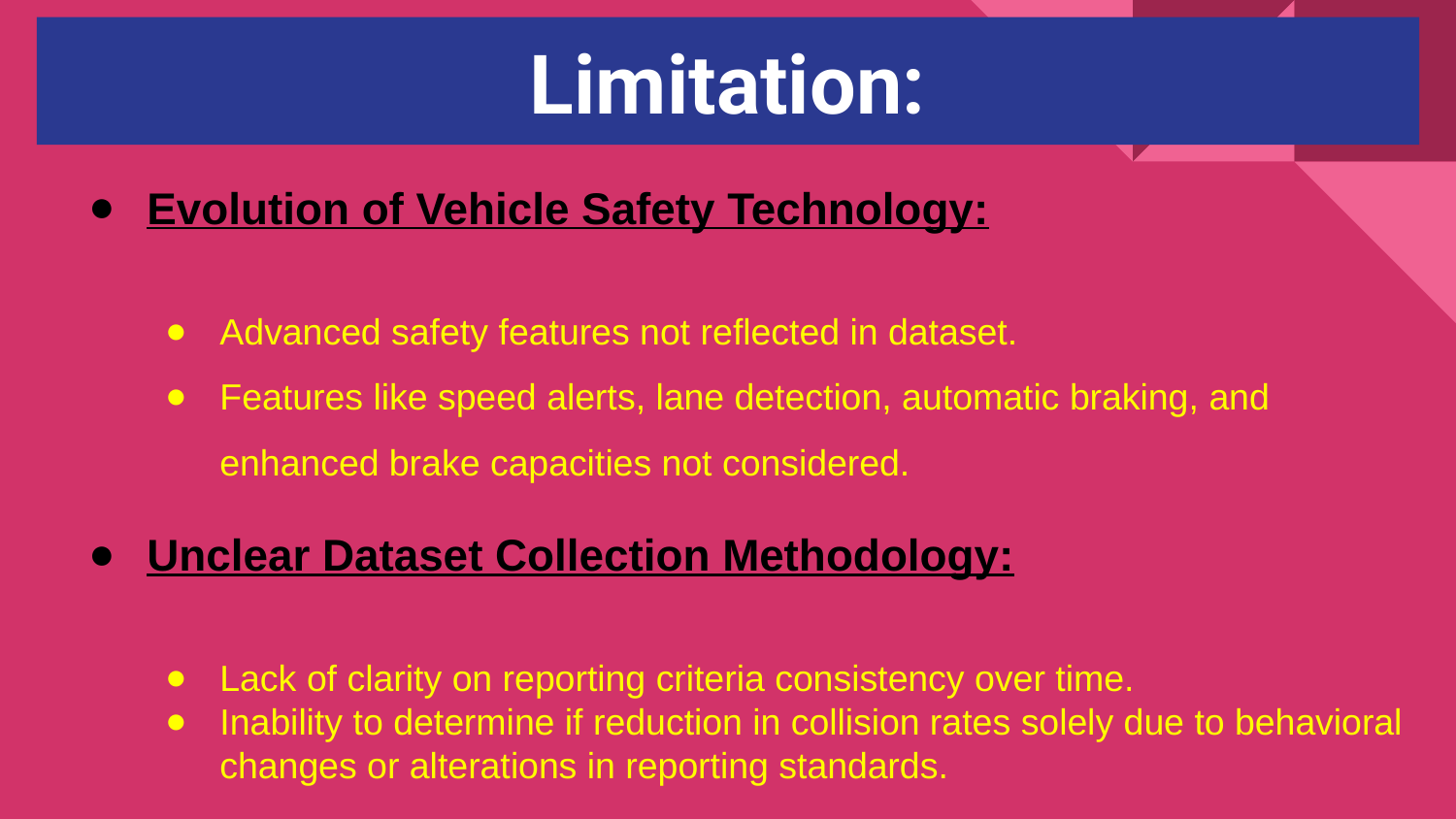

# Limitation:

Evolution of Vehicle Safety Technology:

Advanced safety features not reflected in dataset.
Features like speed alerts, lane detection, automatic braking, and enhanced brake capacities not considered.

Unclear Dataset Collection Methodology:

Lack of clarity on reporting criteria consistency over time.
Inability to determine if reduction in collision rates solely due to behavioral changes or alterations in reporting standards.